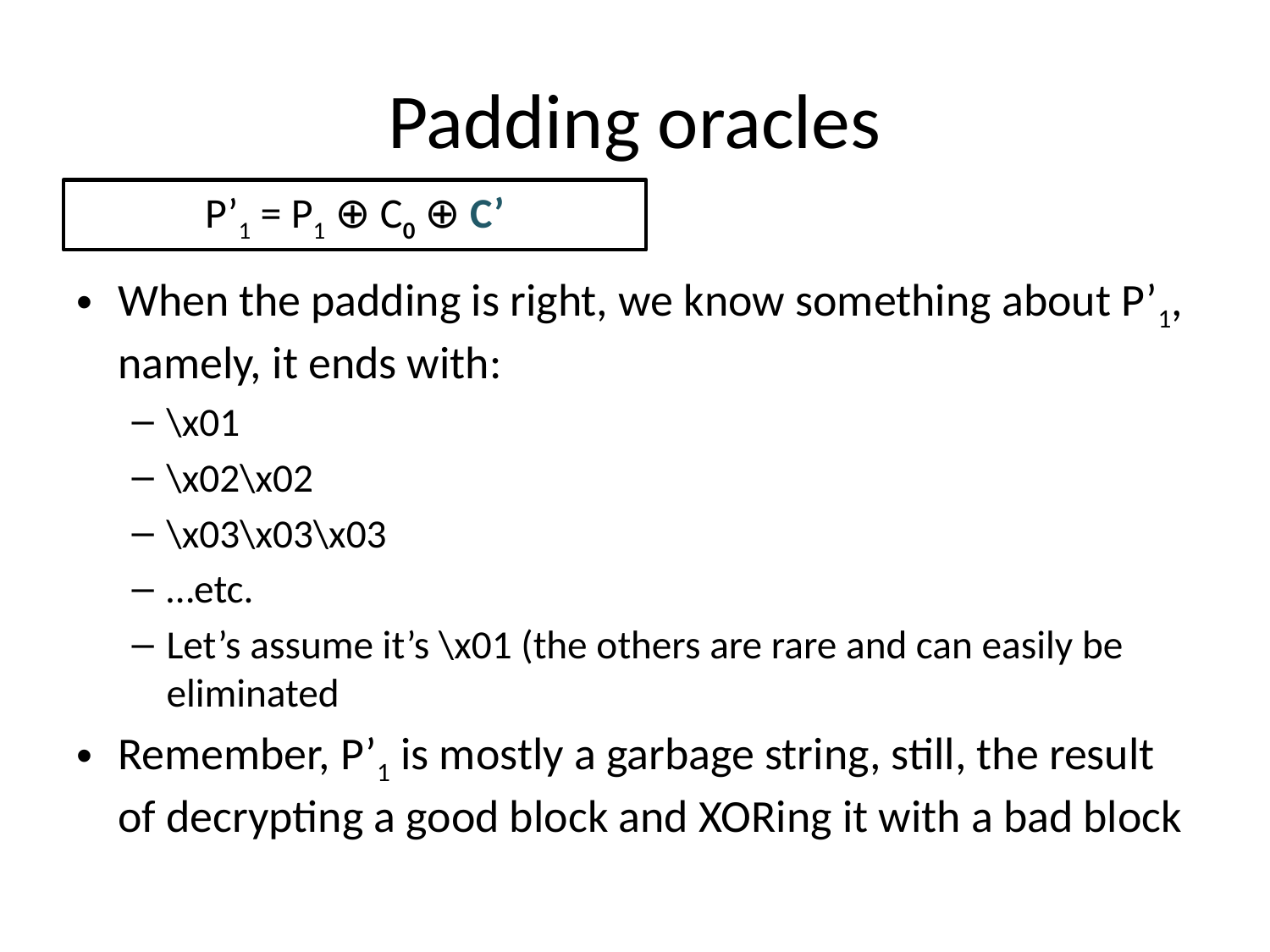

# Padding oracles
P’1 = P1 ⊕ C0 ⊕ C’
When the padding is right, we know something about P’1, namely, it ends with:
\x01
\x02\x02
\x03\x03\x03
…etc.
Let’s assume it’s \x01 (the others are rare and can easily be eliminated
Remember, P’1 is mostly a garbage string, still, the result of decrypting a good block and XORing it with a bad block